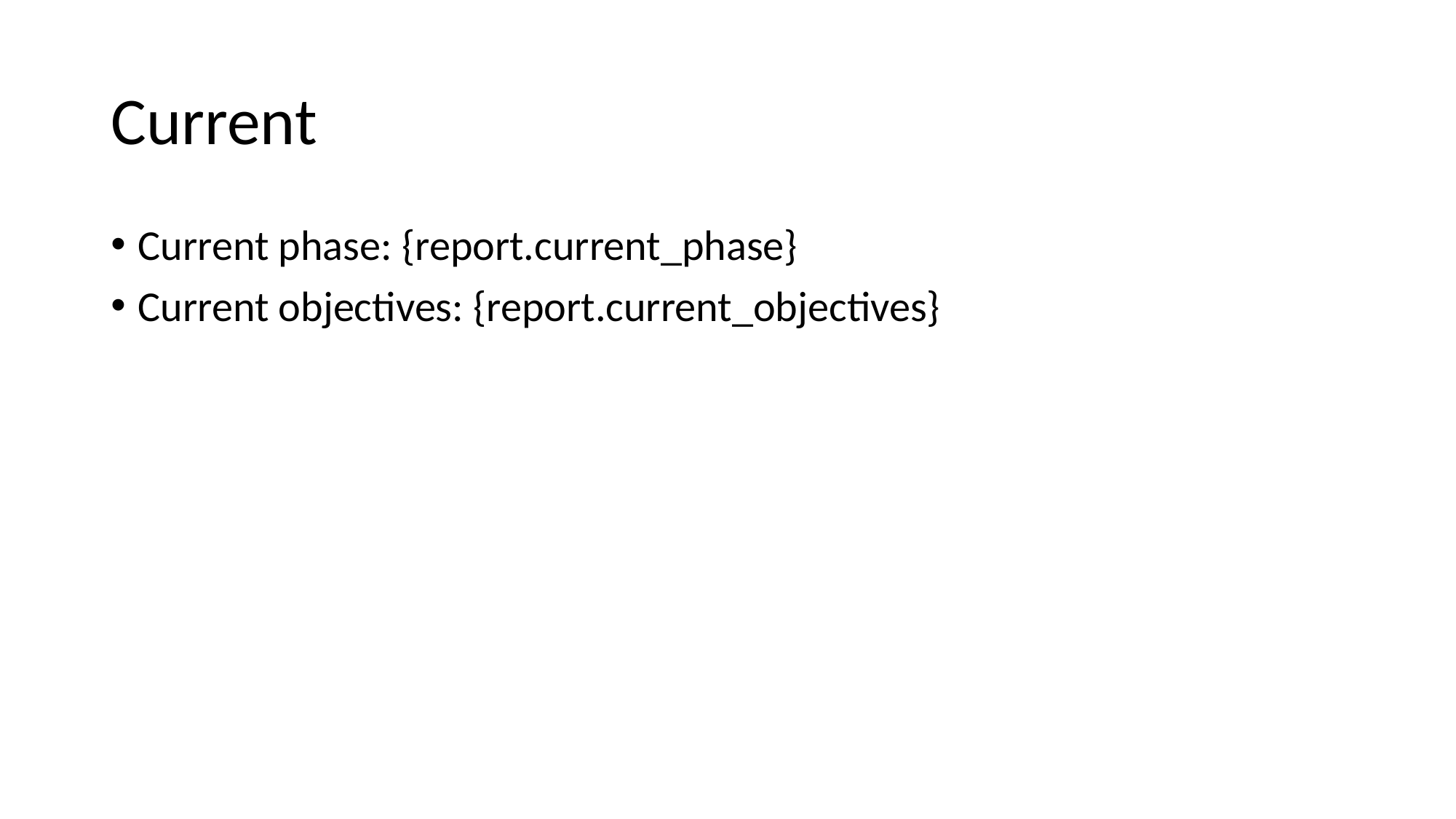

# Current
Current phase: {report.current_phase}
Current objectives: {report.current_objectives}